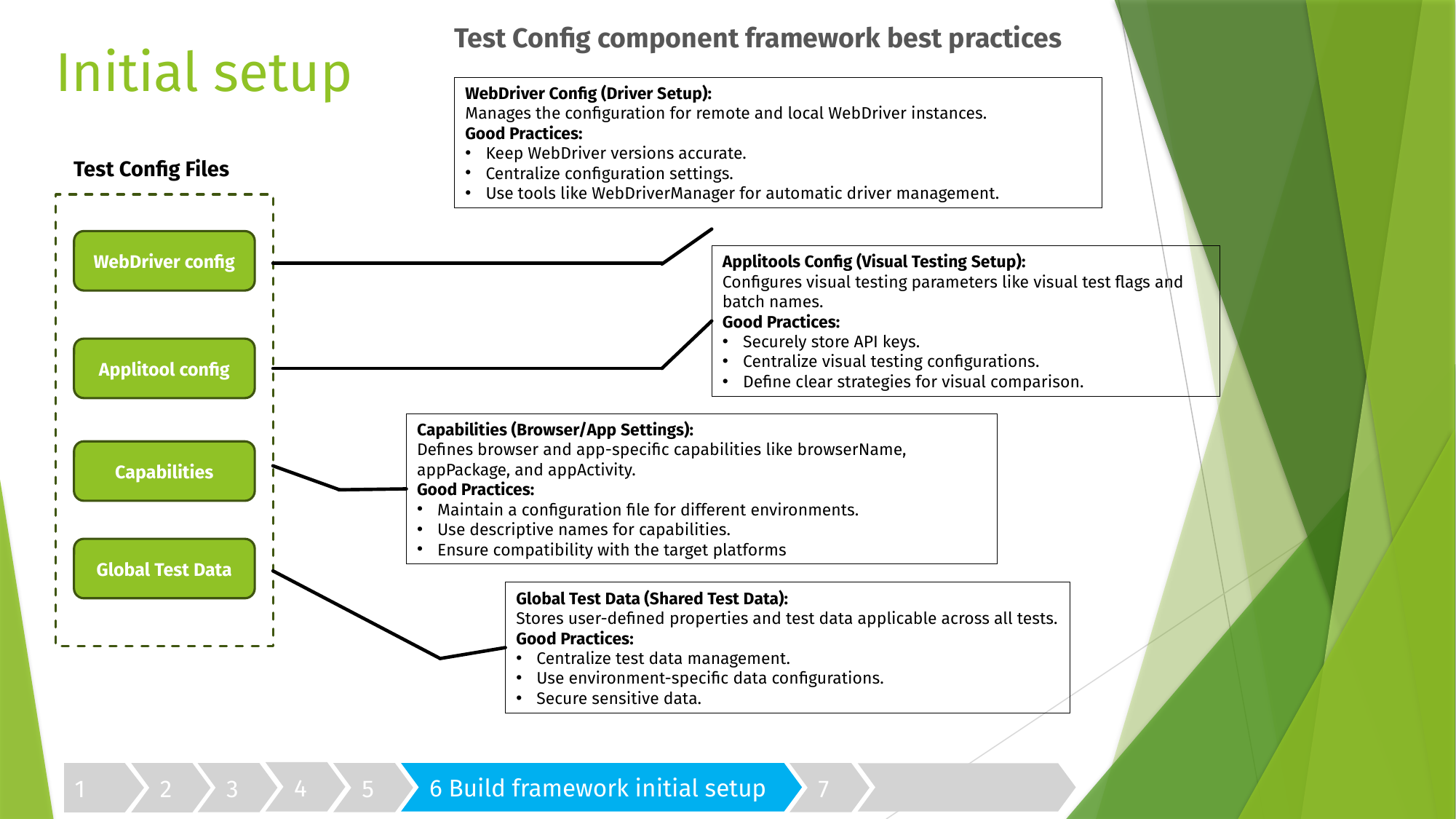

Test Config component framework best practices
# Initial setup
WebDriver Config (Driver Setup):
Manages the configuration for remote and local WebDriver instances.
Good Practices:
Keep WebDriver versions accurate.
Centralize configuration settings.
Use tools like WebDriverManager for automatic driver management.
Test Config Files

WebDriver config
Applitools Config (Visual Testing Setup):
Configures visual testing parameters like visual test flags and batch names.
Good Practices:
Securely store API keys.
Centralize visual testing configurations.
Define clear strategies for visual comparison.
Applitool config
Capabilities (Browser/App Settings):
Defines browser and app-specific capabilities like browserName, appPackage, and appActivity.
Good Practices:
Maintain a configuration file for different environments.
Use descriptive names for capabilities.
Ensure compatibility with the target platforms
Capabilities
Global Test Data
Global Test Data (Shared Test Data):
Stores user-defined properties and test data applicable across all tests.
Good Practices:
Centralize test data management.
Use environment-specific data configurations.
Secure sensitive data.
4
3
5
6 Build framework initial setup
7

1
2